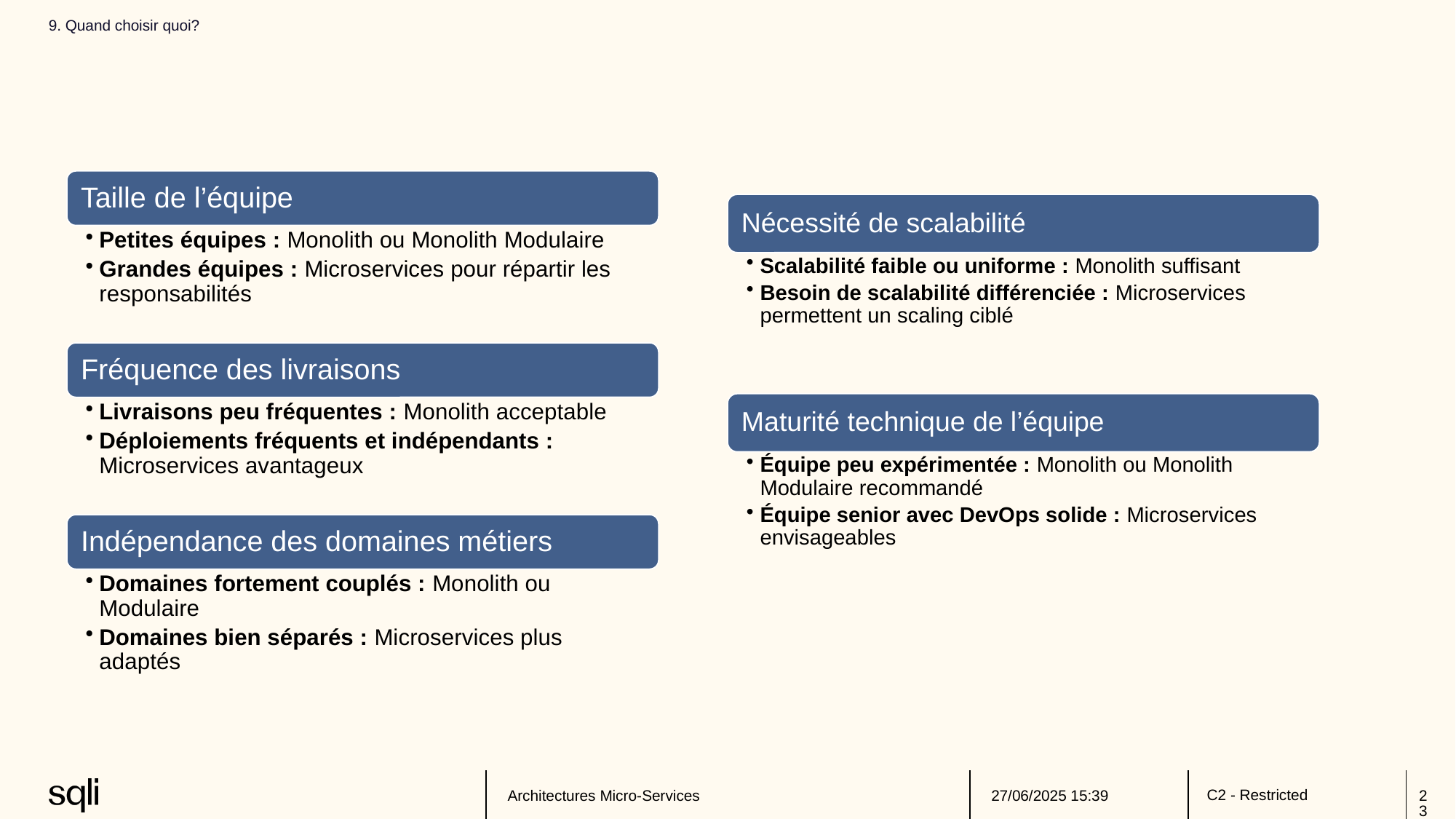

9. Quand choisir quoi?
Taille de l’équipe
Petites équipes : Monolith ou Monolith Modulaire
Grandes équipes : Microservices pour répartir les responsabilités

Fréquence des livraisons
Livraisons peu fréquentes : Monolith acceptable
Déploiements fréquents et indépendants : Microservices avantageux

Indépendance des domaines métiers
Domaines fortement couplés : Monolith ou Modulaire
Domaines bien séparés : Microservices plus adaptés
Nécessité de scalabilité
Scalabilité faible ou uniforme : Monolith suffisant
Besoin de scalabilité différenciée : Microservices permettent un scaling ciblé

Maturité technique de l’équipe
Équipe peu expérimentée : Monolith ou Monolith Modulaire recommandé
Équipe senior avec DevOps solide : Microservices envisageables

Architectures Micro-Services
27/06/2025 15:39
23